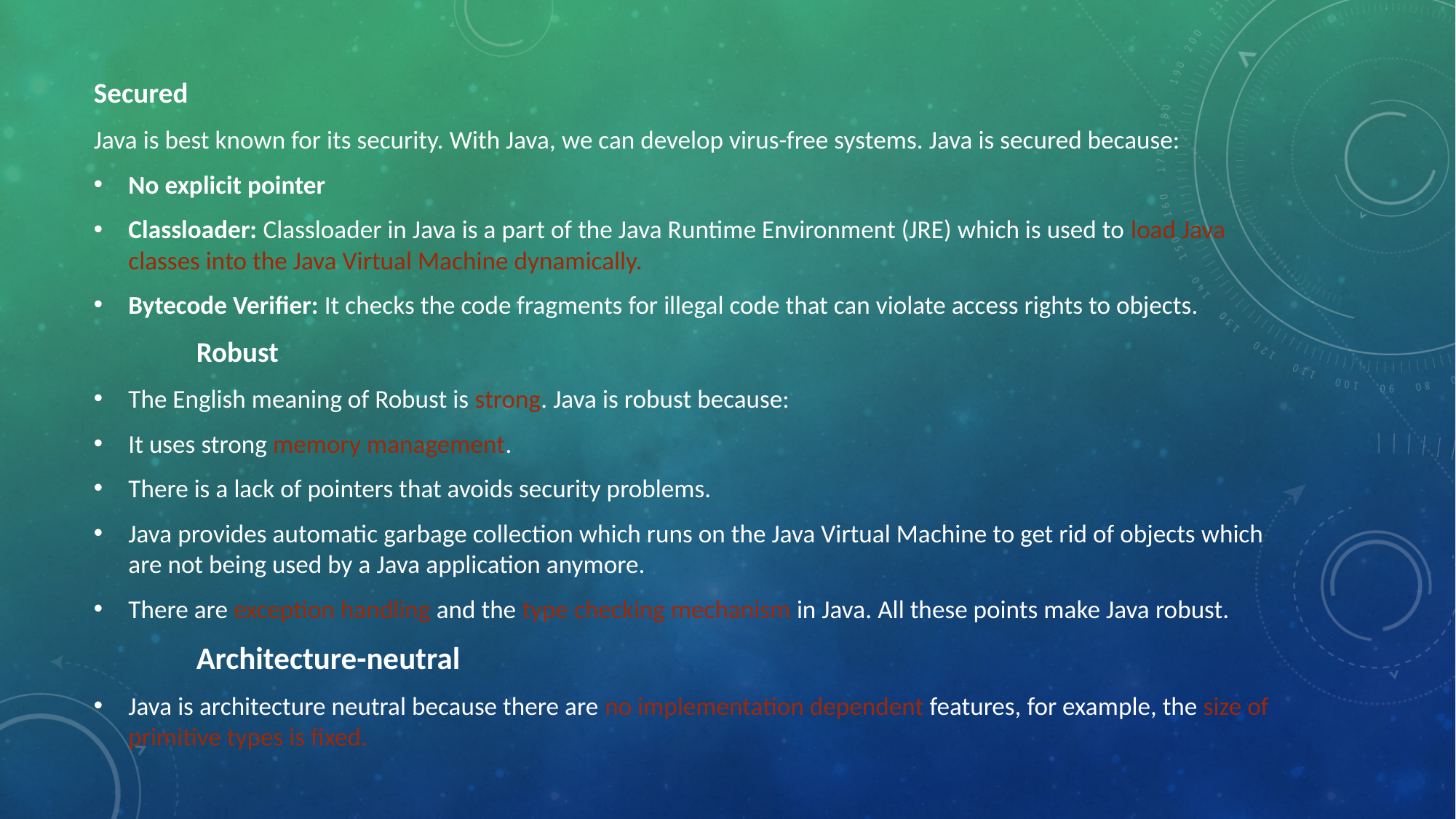

Secured
Java is best known for its security. With Java, we can develop virus-free systems. Java is secured because:
No explicit pointer
Classloader: Classloader in Java is a part of the Java Runtime Environment (JRE) which is used to load Java classes into the Java Virtual Machine dynamically.
Bytecode Verifier: It checks the code fragments for illegal code that can violate access rights to objects.
	Robust
The English meaning of Robust is strong. Java is robust because:
It uses strong memory management.
There is a lack of pointers that avoids security problems.
Java provides automatic garbage collection which runs on the Java Virtual Machine to get rid of objects which are not being used by a Java application anymore.
There are exception handling and the type checking mechanism in Java. All these points make Java robust.
	Architecture-neutral
Java is architecture neutral because there are no implementation dependent features, for example, the size of primitive types is fixed.